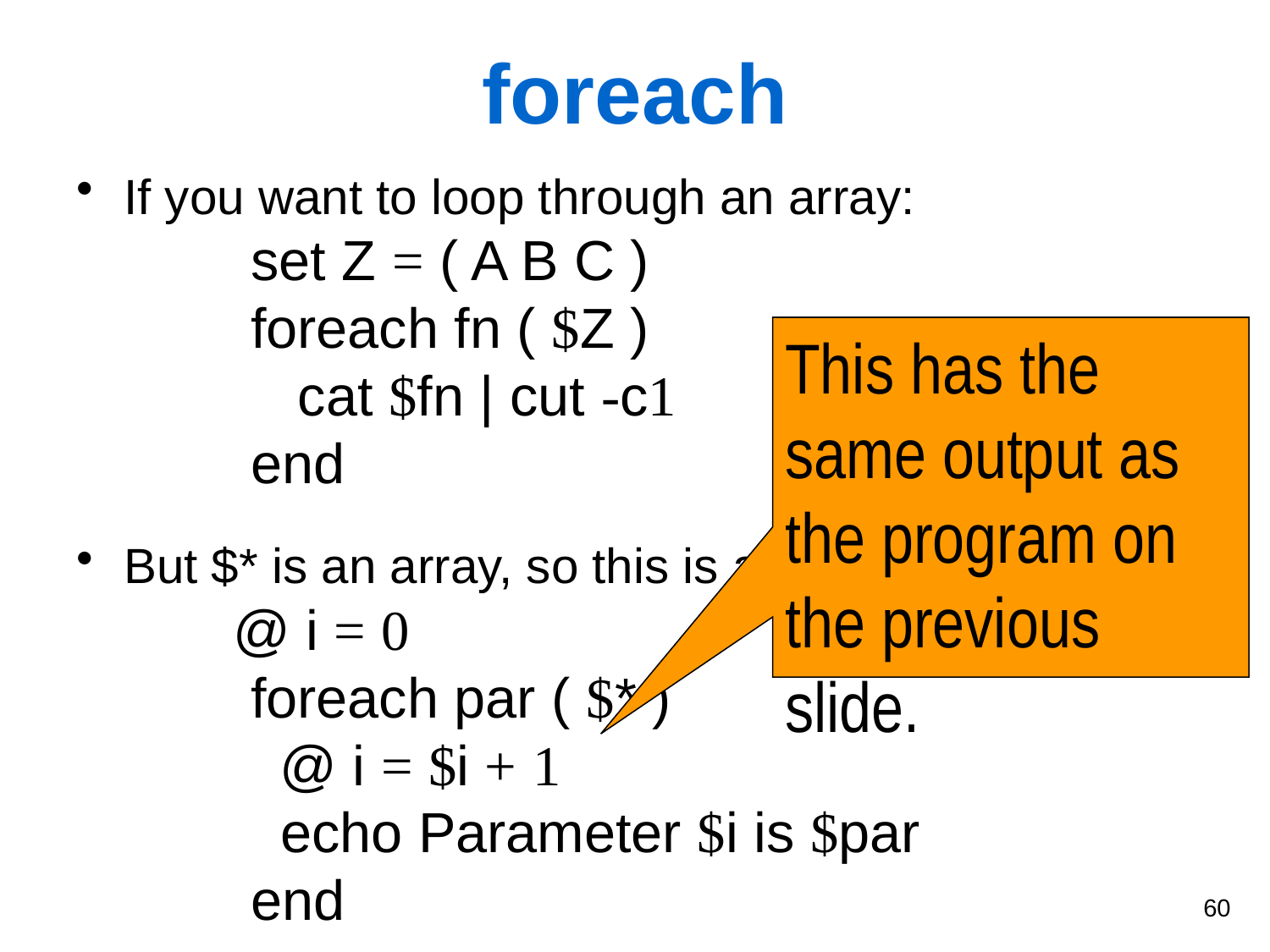

foreach
If you want to loop through an array:
		set Z = ( A B C )
		foreach fn ( $Z )
		   cat $fn | cut -c1
		end

But $* is an array, so this is also legal:
          @ i = 0
		foreach par ( $* )
             @ i = $i + 1
  	          echo Parameter $i is $par
		end

This has the same output as the program on the previous slide.
60